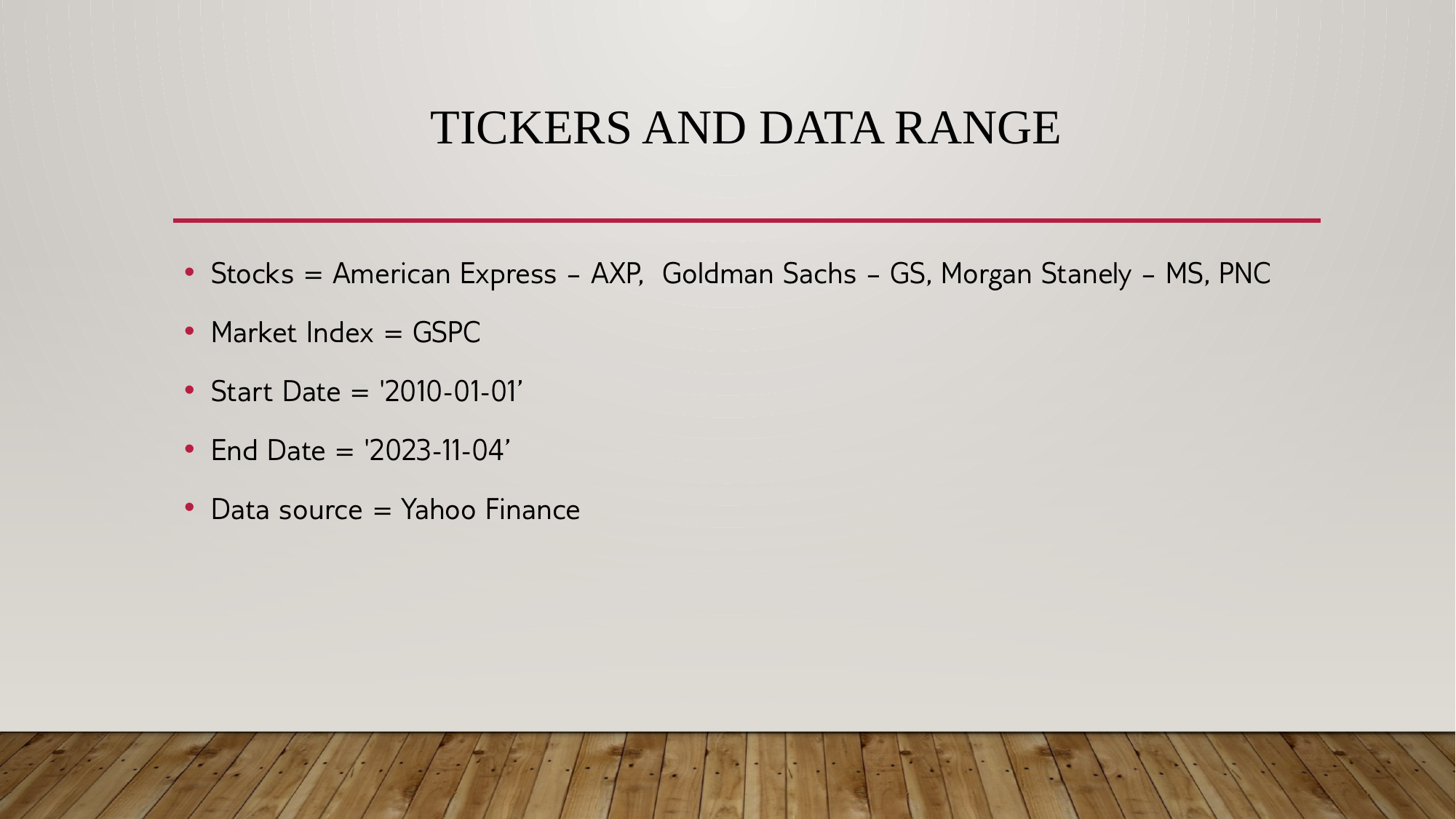

# Tickers and data range
Stocks = American Express – AXP,  Goldman Sachs – GS, Morgan Stanely – MS, PNC
Market Index = GSPC
Start Date = '2010-01-01’
End Date = '2023-11-04’
Data source = Yahoo Finance